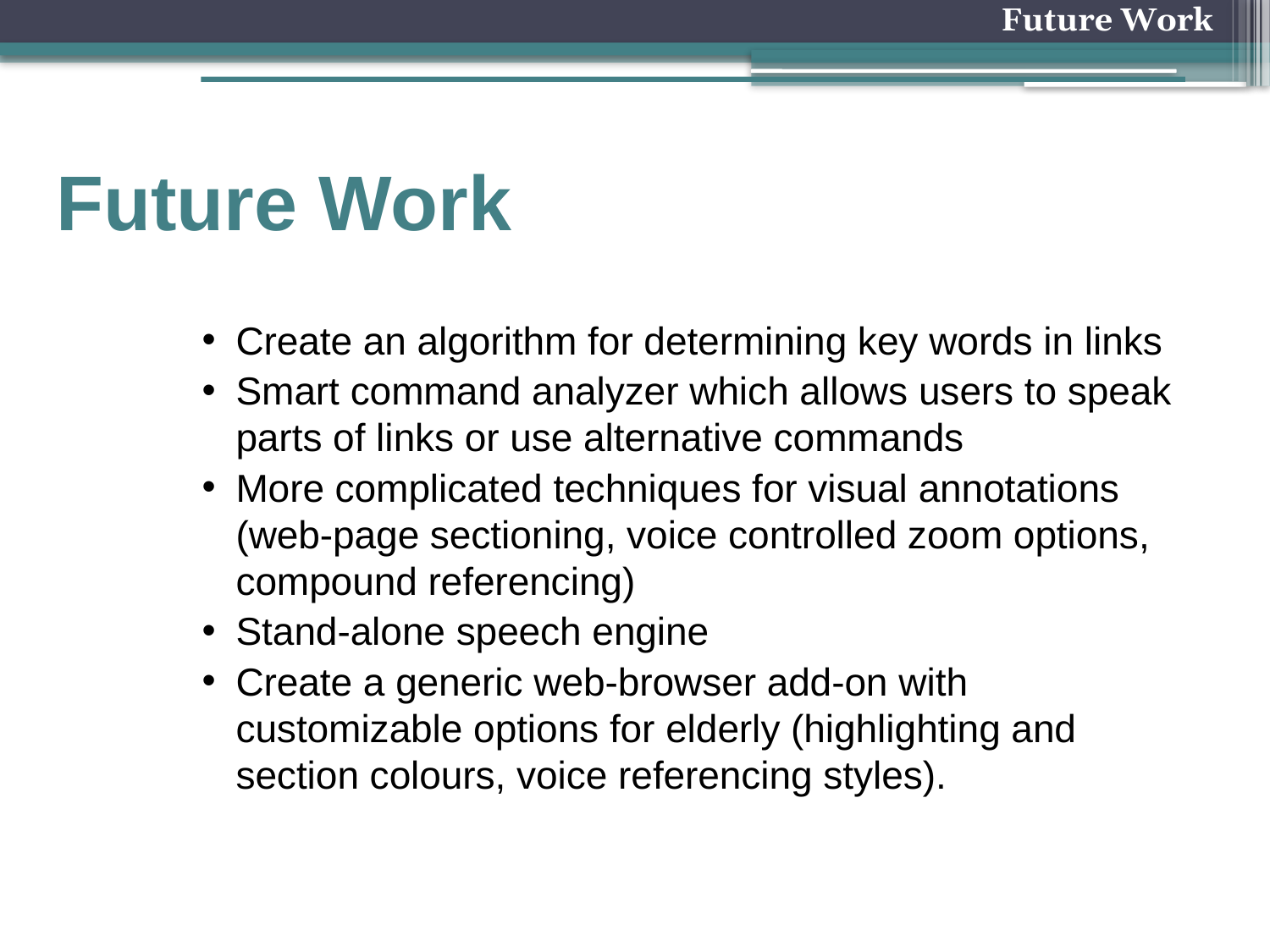

Future Work

# Future Work
Create an algorithm for determining key words in links
Smart command analyzer which allows users to speak parts of links or use alternative commands
More complicated techniques for visual annotations (web-page sectioning, voice controlled zoom options, compound referencing)
Stand-alone speech engine
Create a generic web-browser add-on with customizable options for elderly (highlighting and section colours, voice referencing styles).